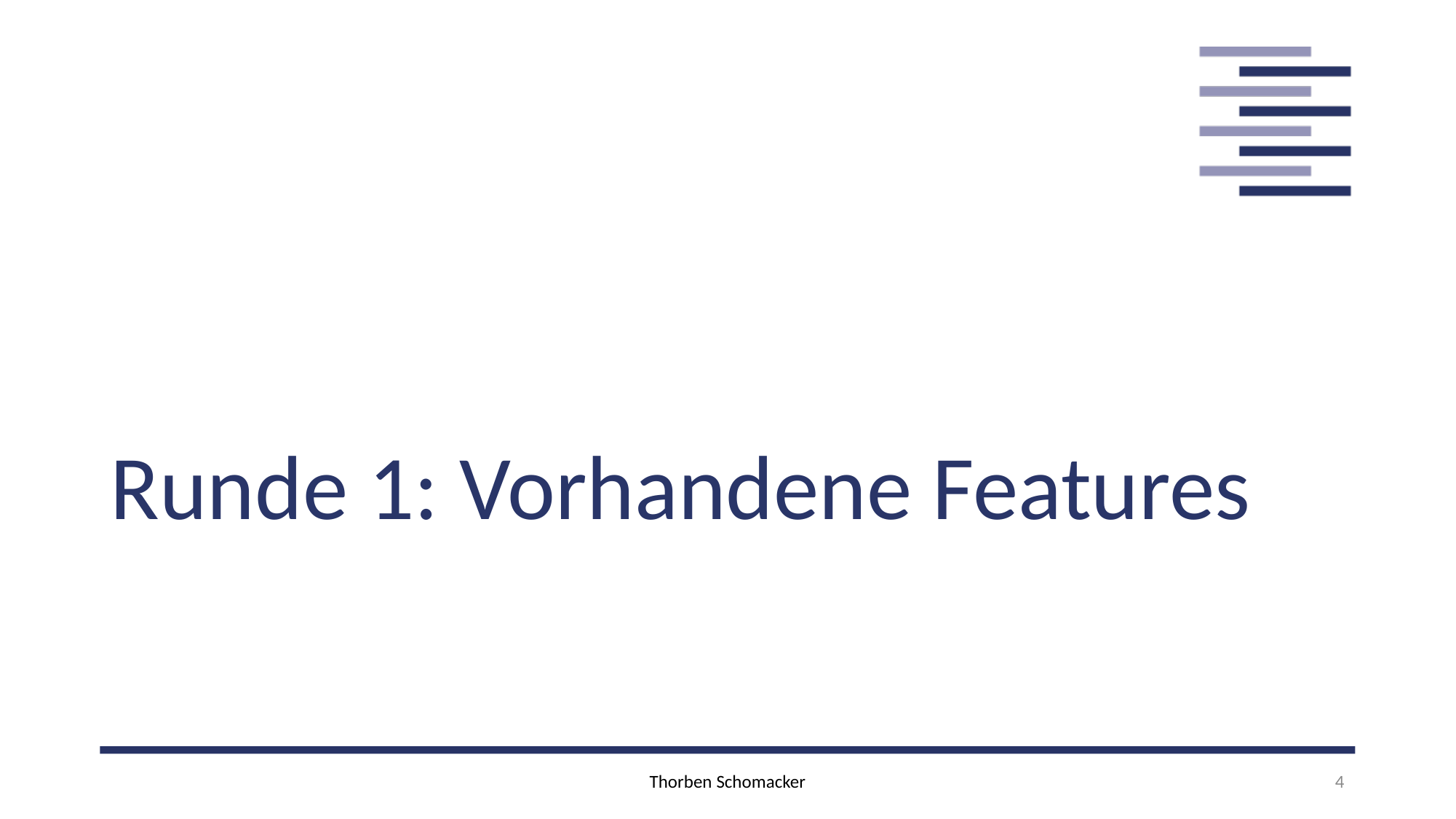

# Runde 1: Vorhandene Features

Thorben Schomacker
4